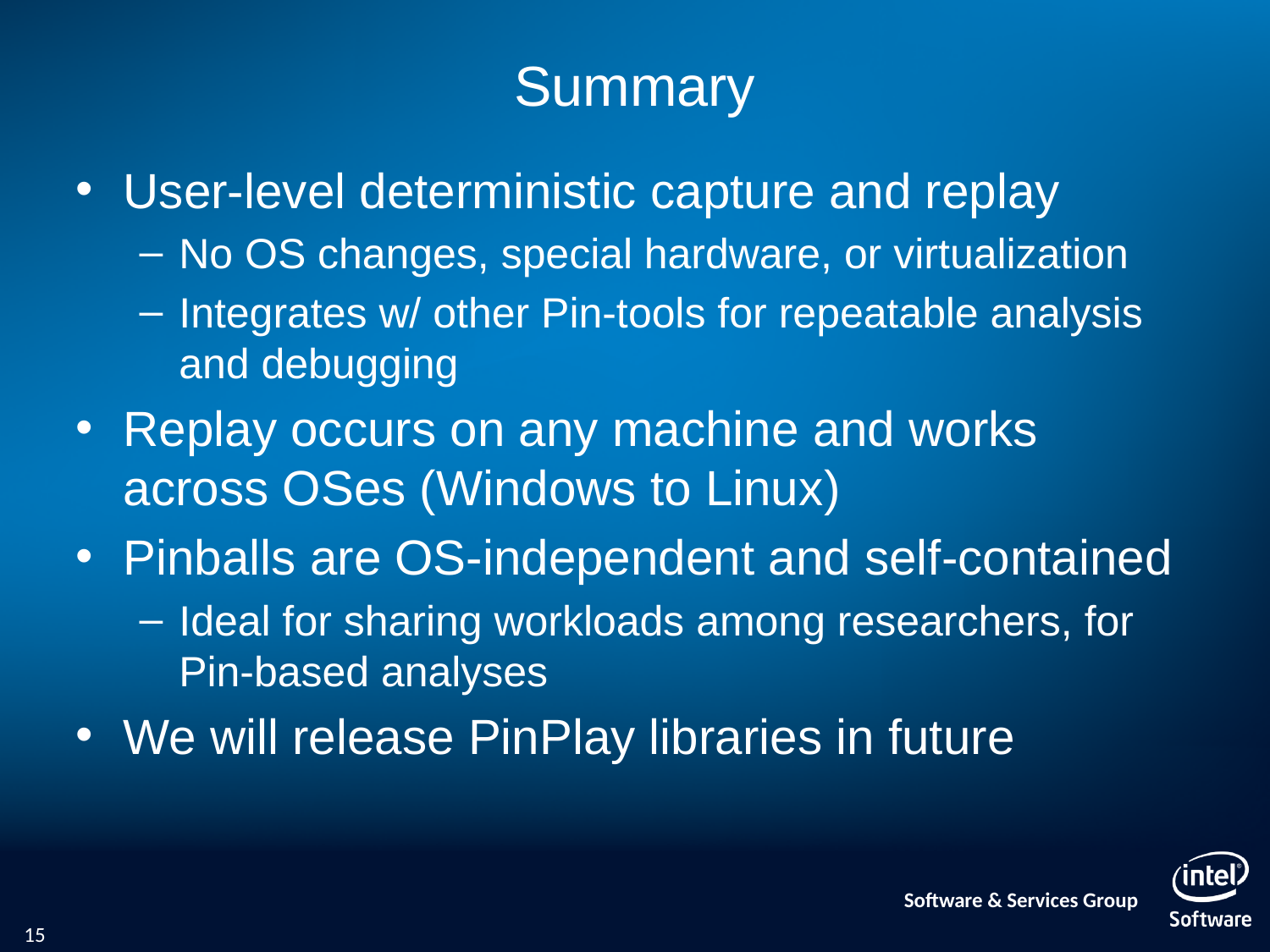

# Summary
User-level deterministic capture and replay
No OS changes, special hardware, or virtualization
Integrates w/ other Pin-tools for repeatable analysis and debugging
Replay occurs on any machine and works across OSes (Windows to Linux)
Pinballs are OS-independent and self-contained
Ideal for sharing workloads among researchers, for Pin-based analyses
We will release PinPlay libraries in future

15